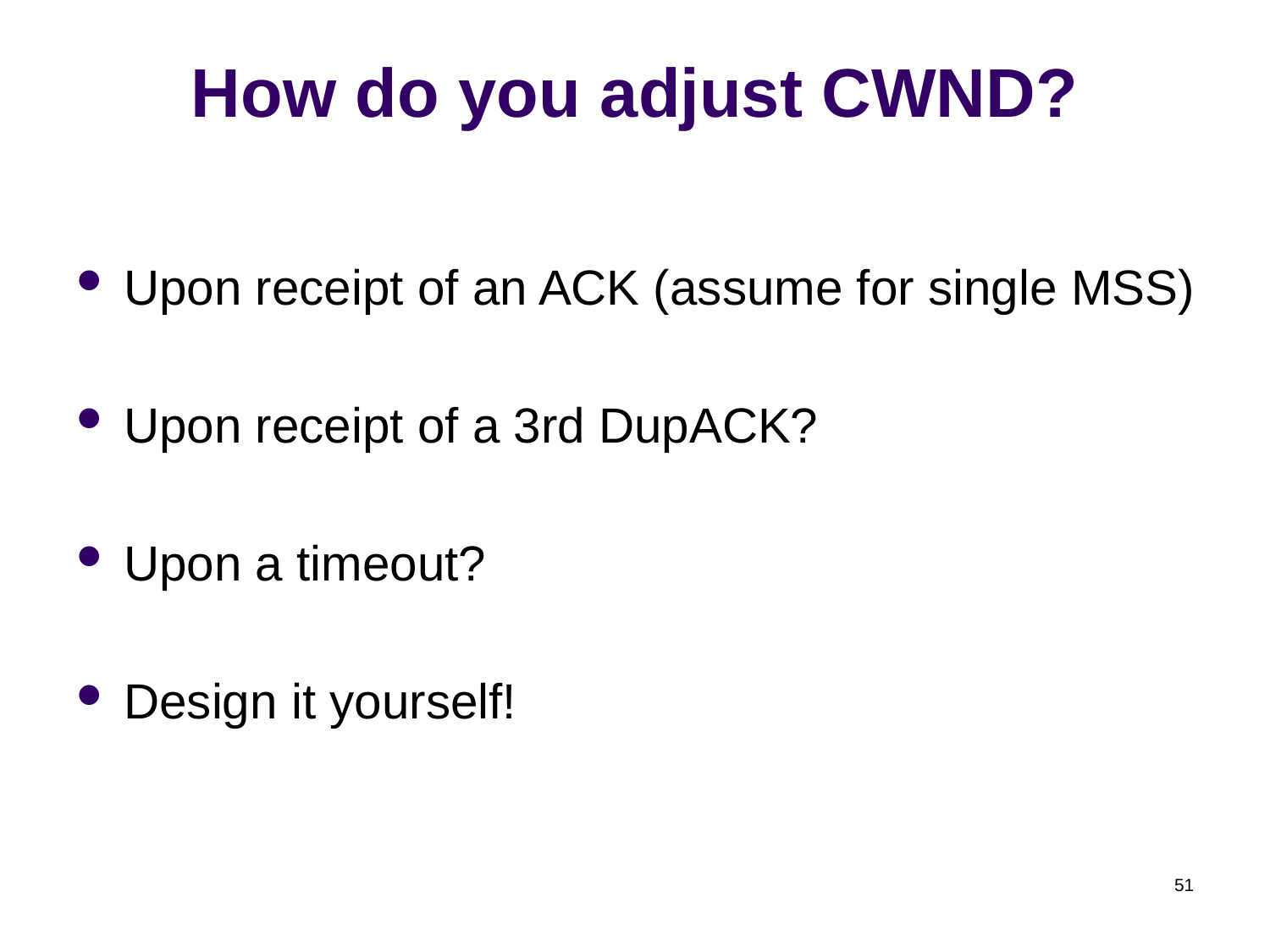

# How do you adjust CWND?

Upon receipt of an ACK (assume for single MSS)

Upon receipt of a 3rd DupACK?

Upon a timeout?

Design it yourself!
51